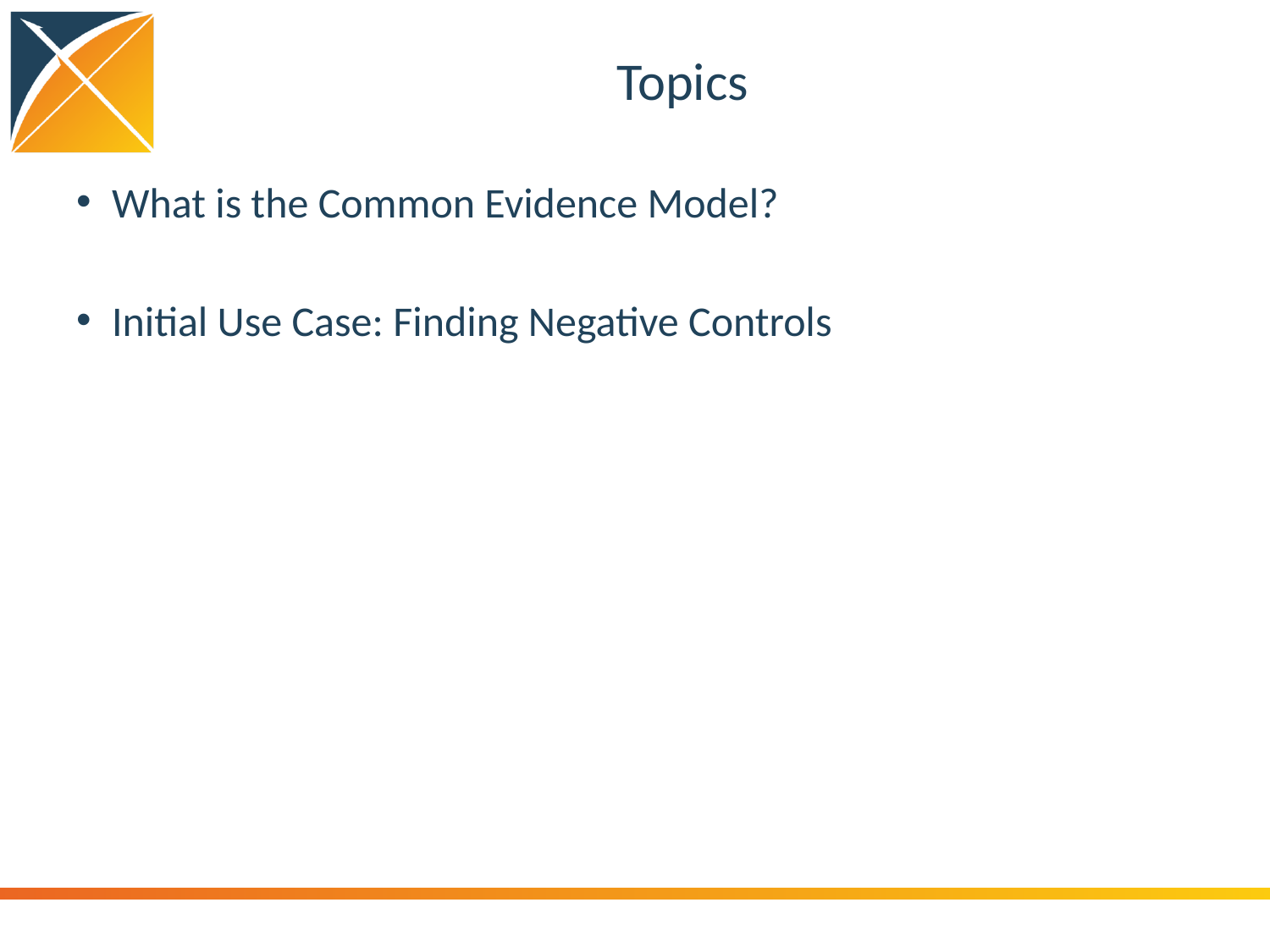

# Topics
What is the Common Evidence Model?

Initial Use Case: Finding Negative Controls